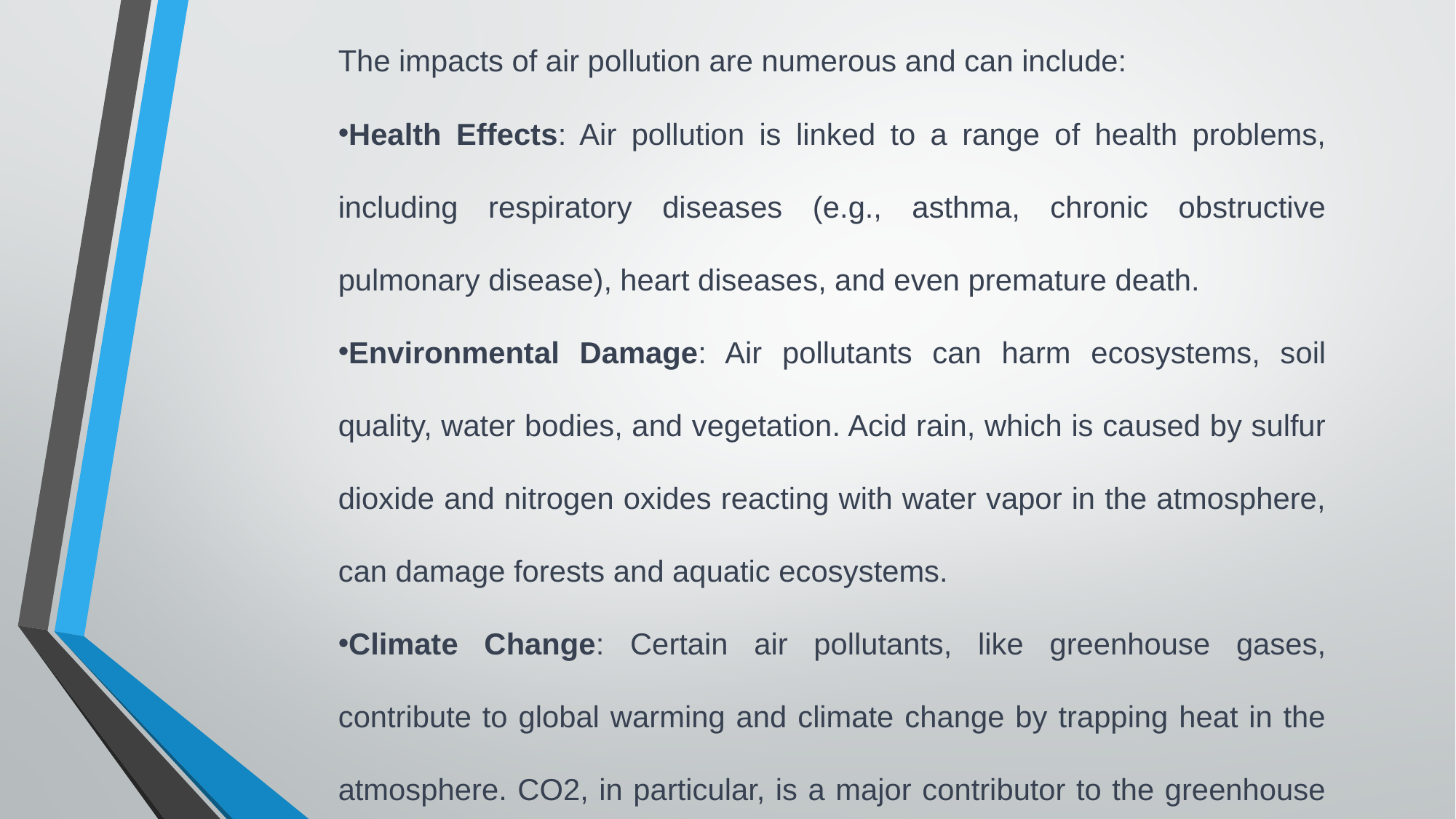

The impacts of air pollution are numerous and can include:
Health Effects: Air pollution is linked to a range of health problems, including respiratory diseases (e.g., asthma, chronic obstructive pulmonary disease), heart diseases, and even premature death.
Environmental Damage: Air pollutants can harm ecosystems, soil quality, water bodies, and vegetation. Acid rain, which is caused by sulfur dioxide and nitrogen oxides reacting with water vapor in the atmosphere, can damage forests and aquatic ecosystems.
Climate Change: Certain air pollutants, like greenhouse gases, contribute to global warming and climate change by trapping heat in the atmosphere. CO2, in particular, is a major contributor to the greenhouse effect.